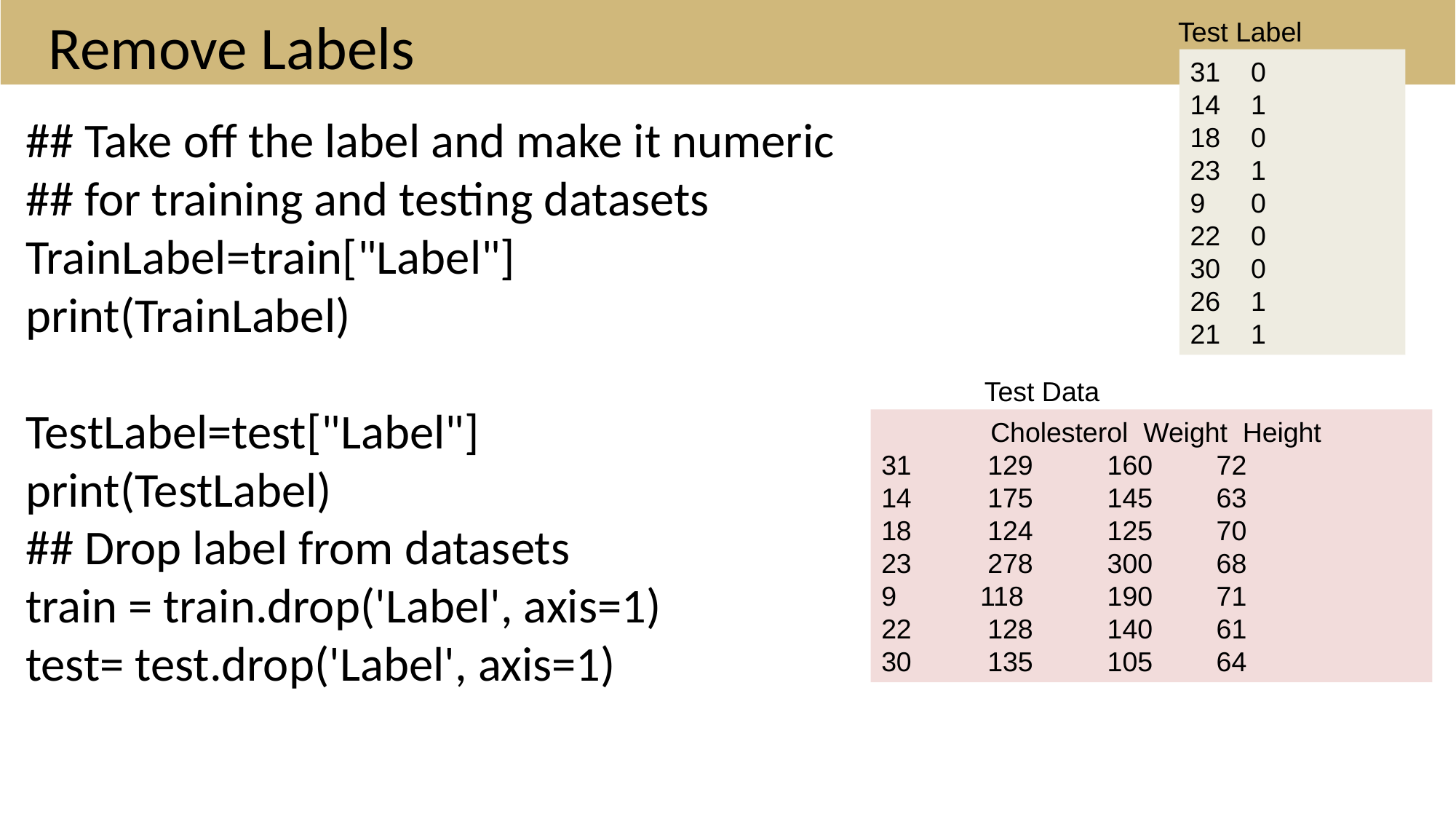

# Remove Labels
Test Label
31    0
14    1
18    0
23    1
9      0
22    0
30    0
26    1
21    1
## Take off the label and make it numeric
## for training and testing datasets
TrainLabel=train["Label"]
print(TrainLabel)

TestLabel=test["Label"]
print(TestLabel)
## Drop label from datasets
train = train.drop('Label', axis=1)
test= test.drop('Label', axis=1)
Test Data
	Cholesterol  Weight  Height
31          129    	 160     	 72
14          175    	 145     	 63
18          124    	 125     	 70
23          278    	 300     	 68
9           118    	 190     	 71
22          128    	 140     	 61
30          135    	 105     	 64